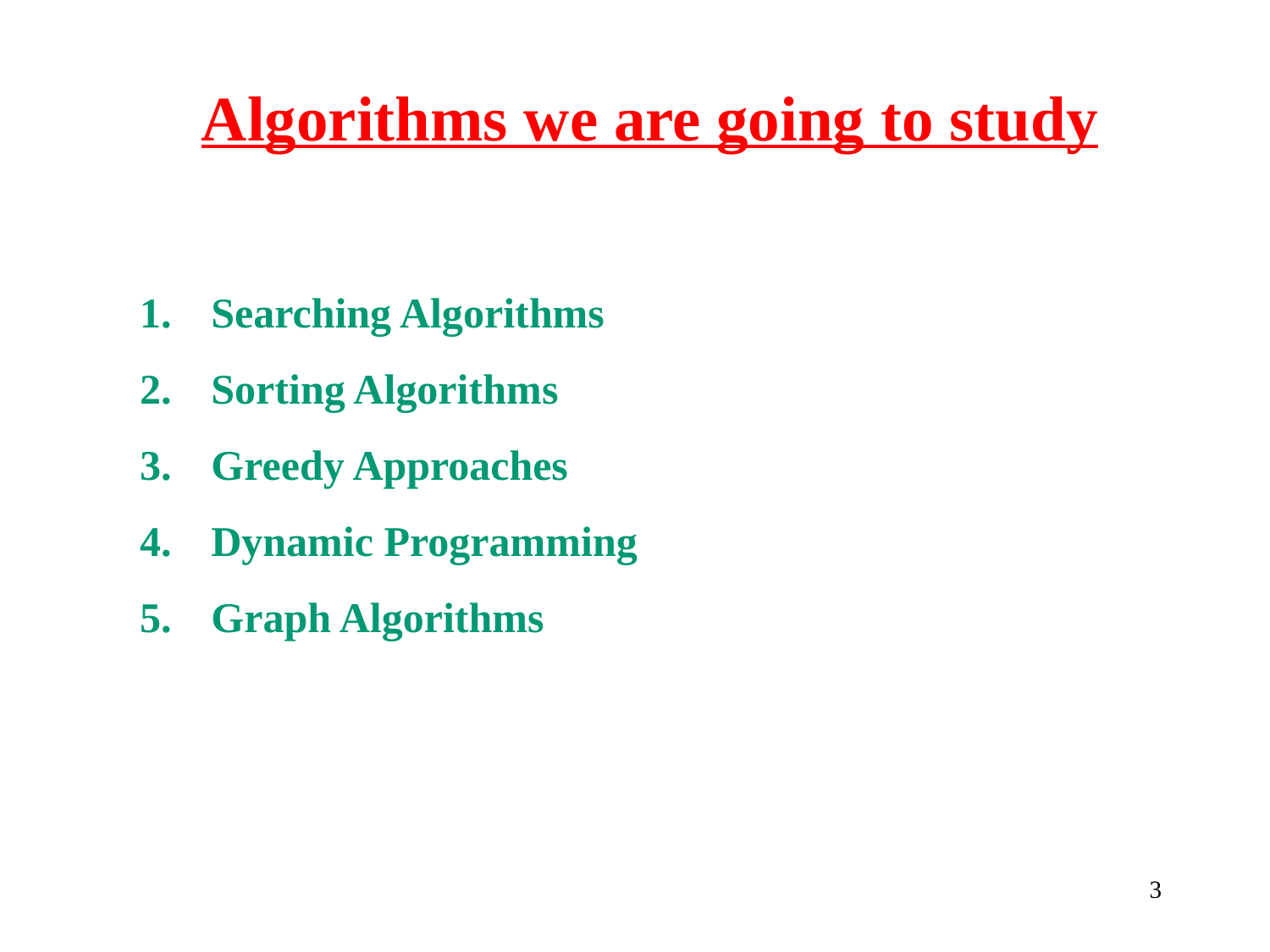

Algorithms we are going to study

Searching Algorithms
Sorting Algorithms
Greedy Approaches
Dynamic Programming
Graph Algorithms
3